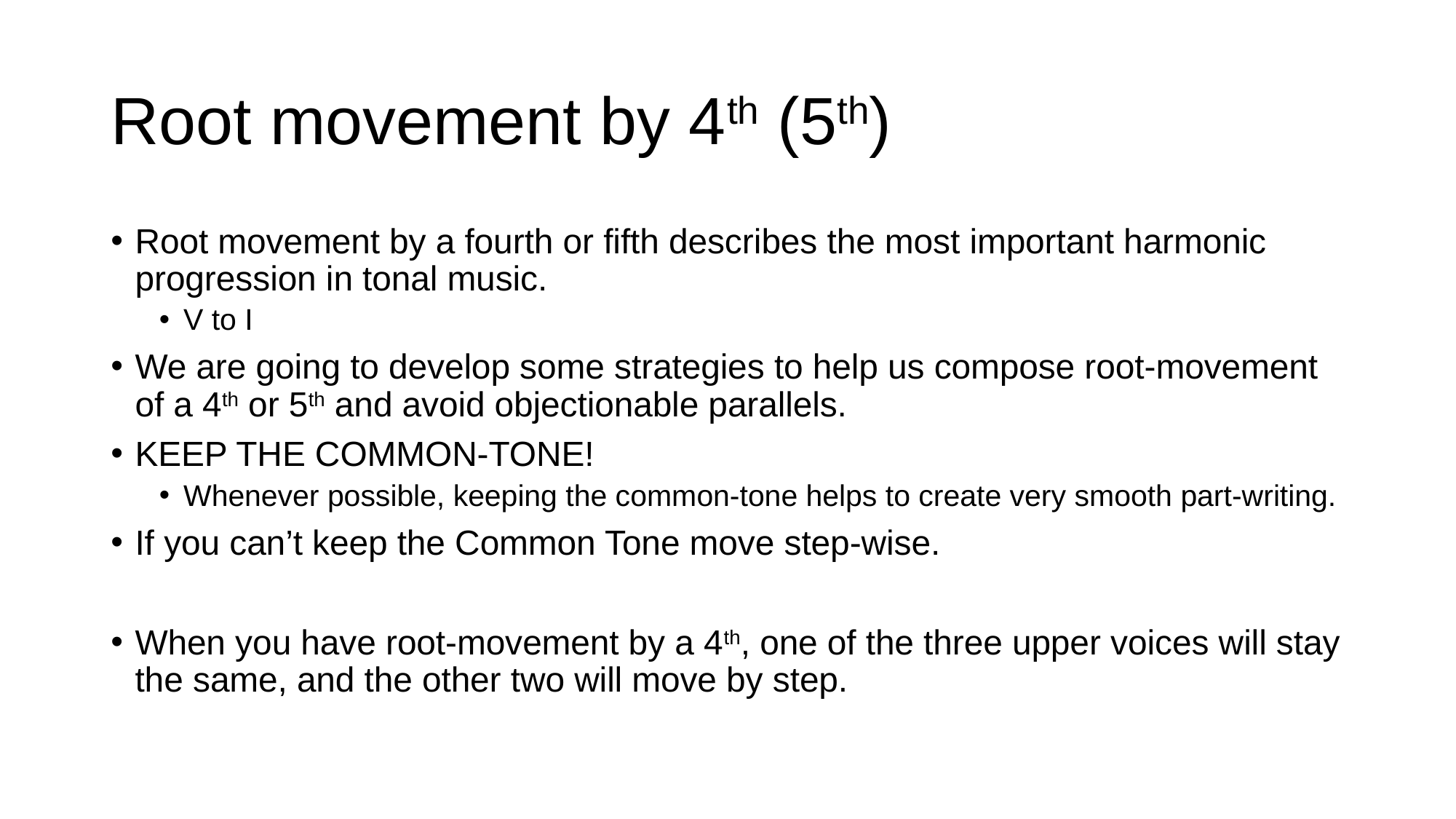

# Root movement by 4th (5th)
Root movement by a fourth or fifth describes the most important harmonic progression in tonal music.
V to I
We are going to develop some strategies to help us compose root-movement of a 4th or 5th and avoid objectionable parallels.
KEEP THE COMMON-TONE!
Whenever possible, keeping the common-tone helps to create very smooth part-writing.
If you can’t keep the Common Tone move step-wise.

When you have root-movement by a 4th, one of the three upper voices will stay the same, and the other two will move by step.